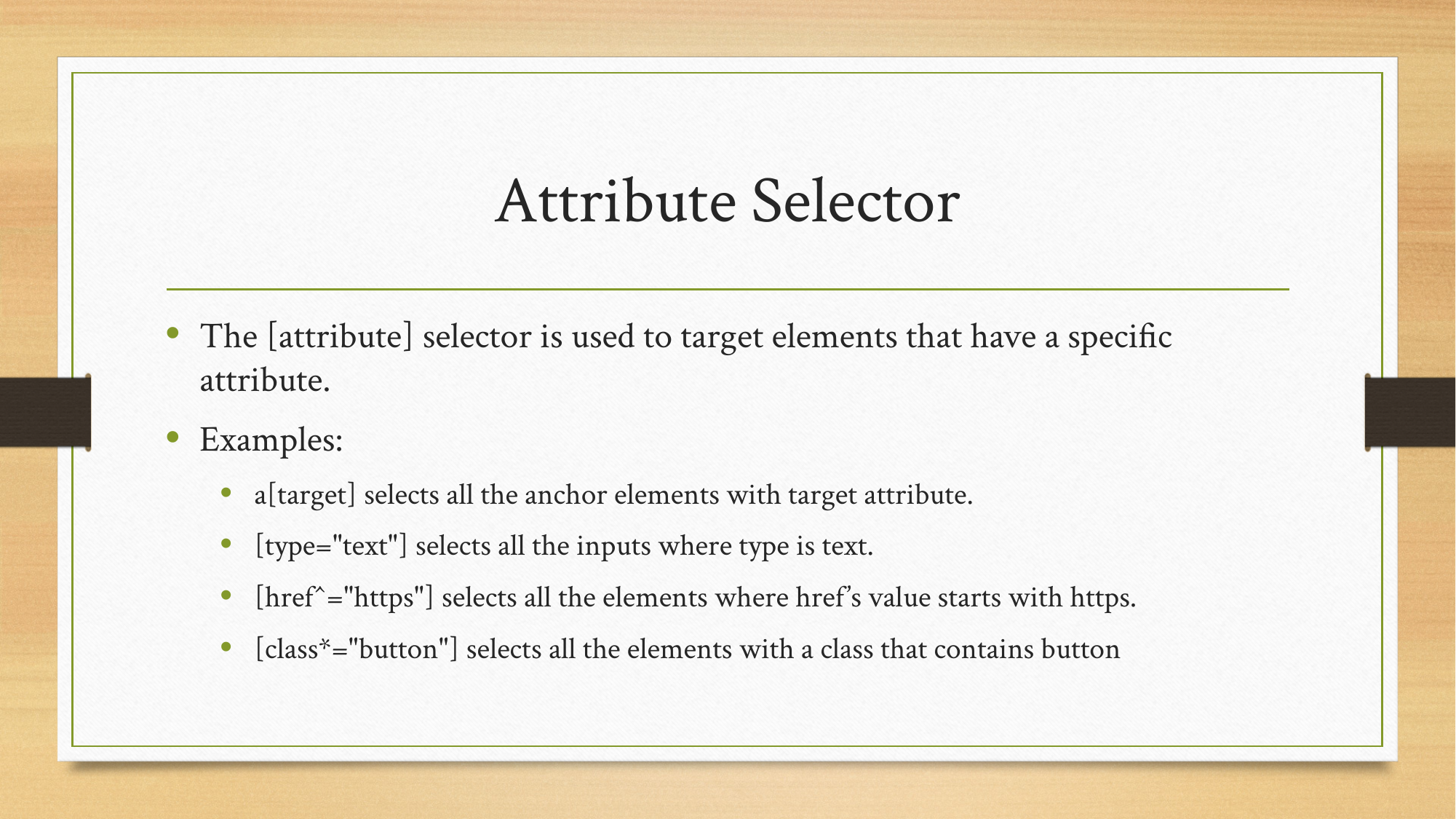

# Attribute Selector
The [attribute] selector is used to target elements that have a specific attribute.
Examples:
a[target] selects all the anchor elements with target attribute.
[type="text"] selects all the inputs where type is text.
[href^="https"] selects all the elements where href’s value starts with https.
[class*="button"] selects all the elements with a class that contains button